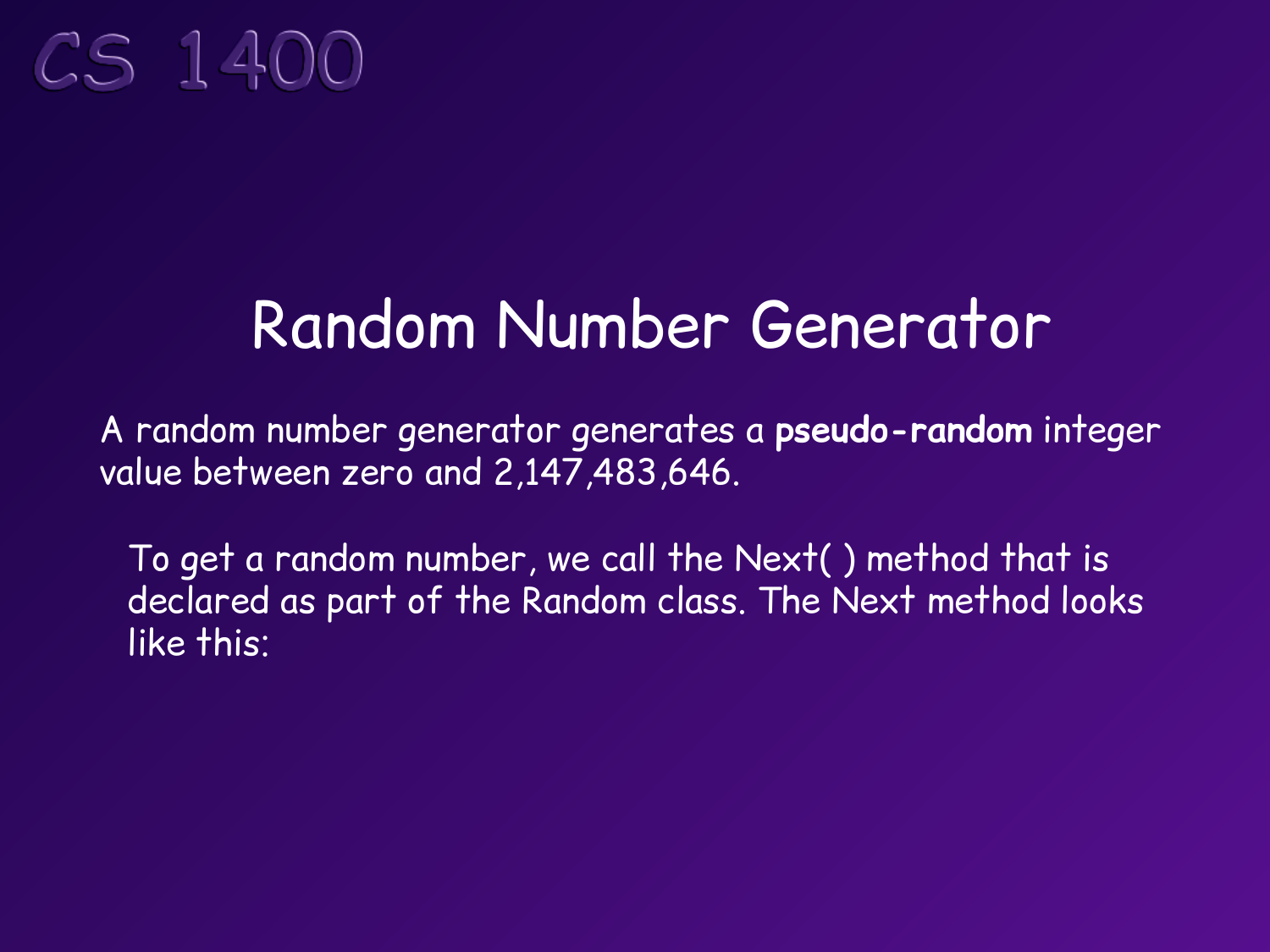

# Random Number Generator
A random number generator generates a pseudo-random integer
value between zero and 2,147,483,646.
To get a random number, we call the Next( ) method that is
declared as part of the Random class. The Next method looks
like this: